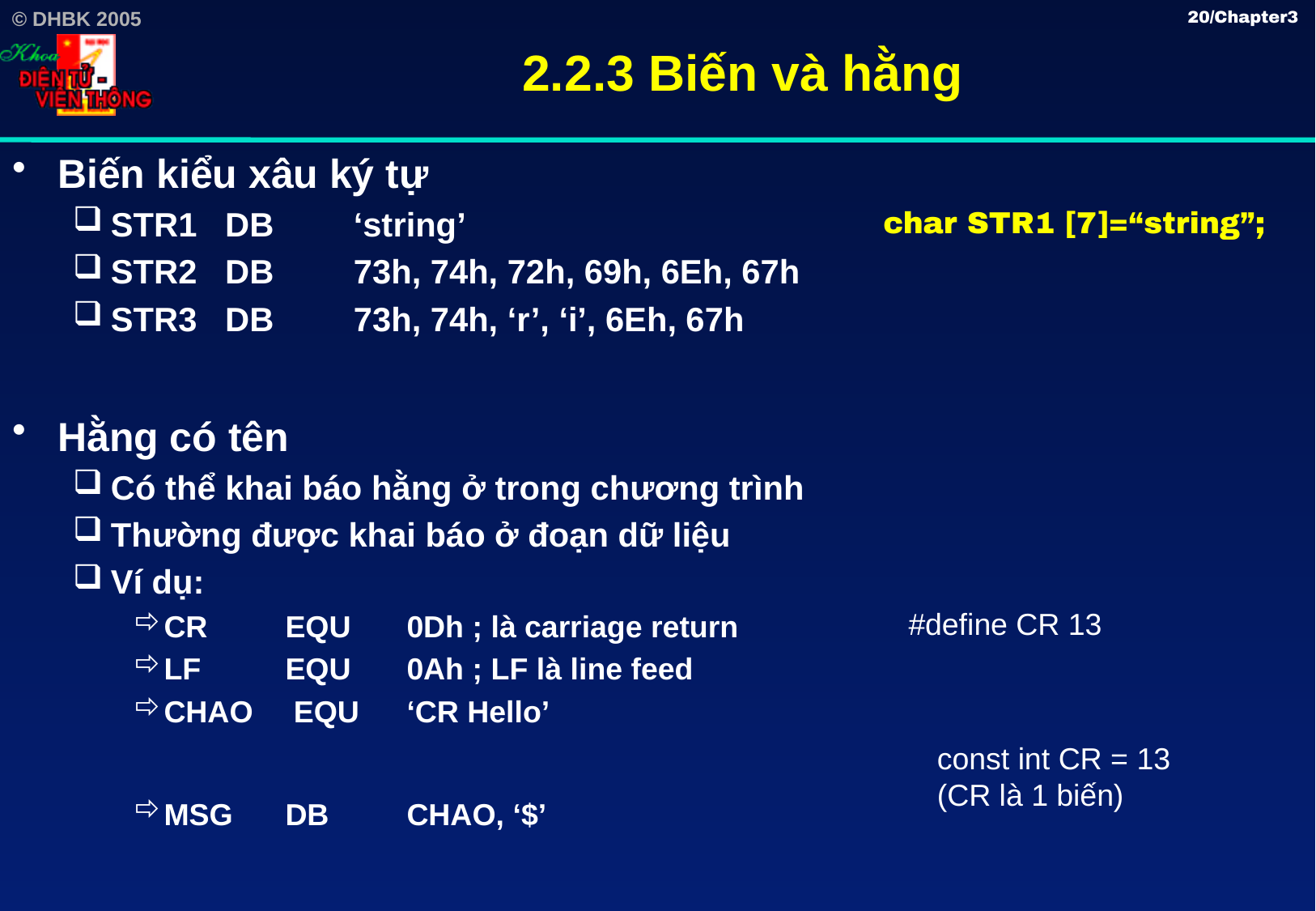

# 2.2.3 Biến và hằng
20/Chapter3
Biến kiểu xâu ký tự
STR1   DB	‘string’
STR2   DB	73h, 74h, 72h, 69h, 6Eh, 67h
STR3   DB	73h, 74h, ‘r’, ‘i’, 6Eh, 67h

Hằng có tên
Có thể khai báo hằng ở trong chương trình
Thường được khai báo ở đoạn dữ liệu
Ví dụ:
CR 	EQU	0Dh ; là carriage return
LF	EQU	0Ah ; LF là line feed
CHAO	 EQU	‘CR Hello’

MSG	DB 	CHAO, ‘$’
char STR1 [7]=“string”;
#define CR 13
const int CR = 13 (CR là 1 biến)